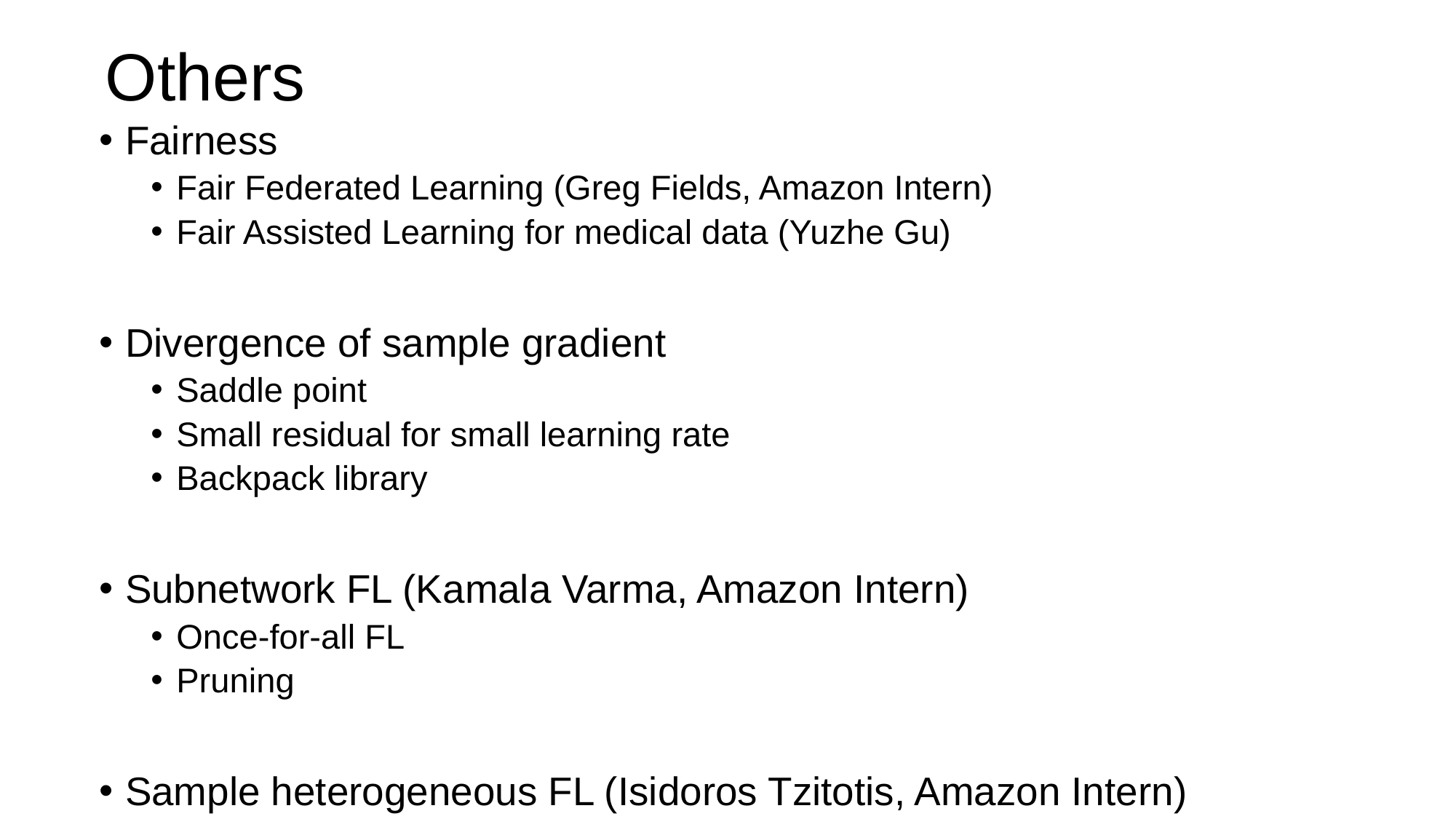

Others
Fairness
Fair Federated Learning (Greg Fields, Amazon Intern)
Fair Assisted Learning for medical data (Yuzhe Gu)

Divergence of sample gradient
Saddle point
Small residual for small learning rate
Backpack library

Subnetwork FL (Kamala Varma, Amazon Intern)
Once-for-all FL
Pruning

Sample heterogeneous FL (Isidoros Tzitotis, Amazon Intern)